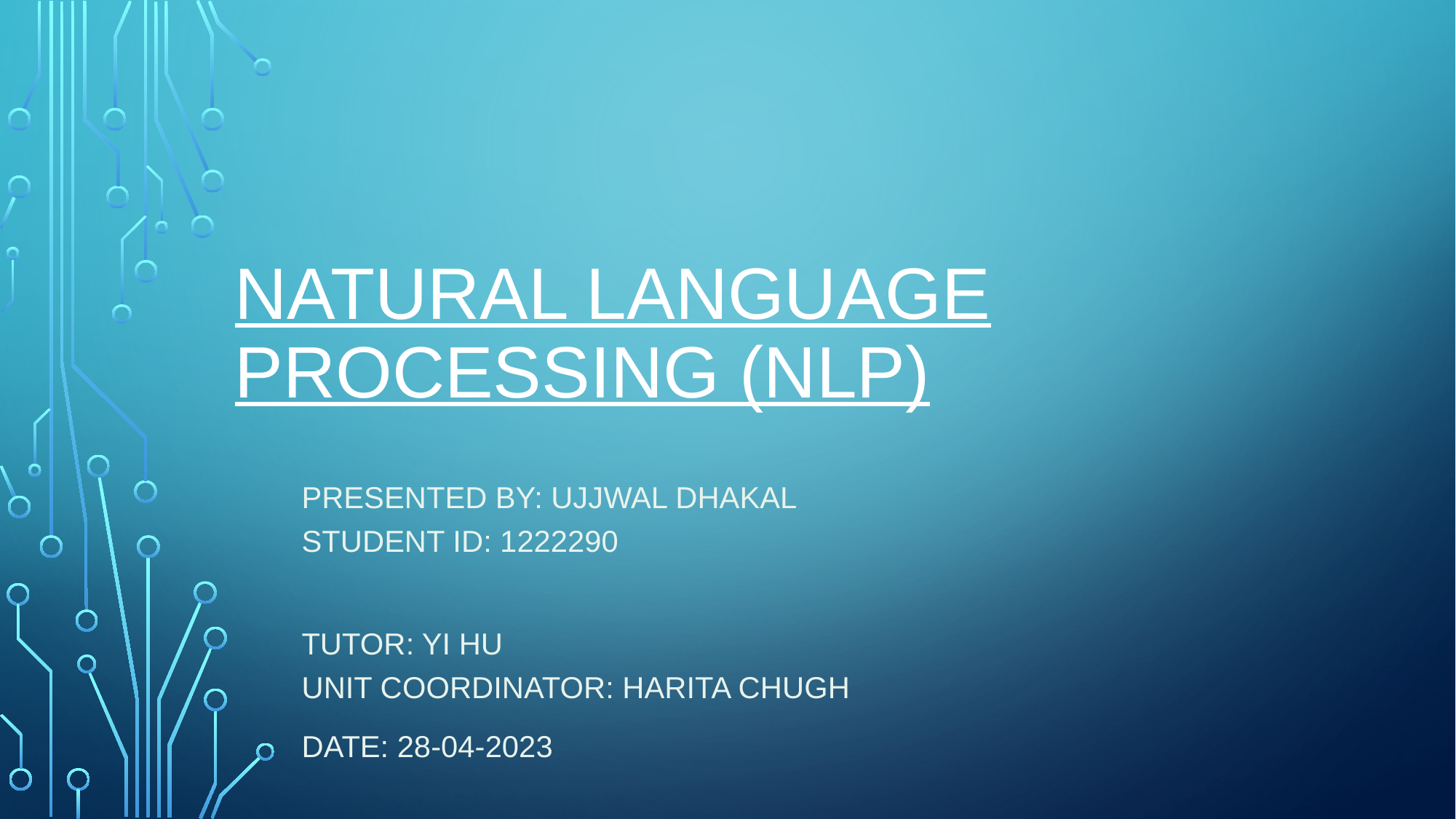

# Natural language PROCESSING (nlp)
Presented By: Ujjwal Dhakal
Student Id: 1222290
Tutor: Yi Hu
Unit Coordinator: Harita Chugh
Date: 28-04-2023